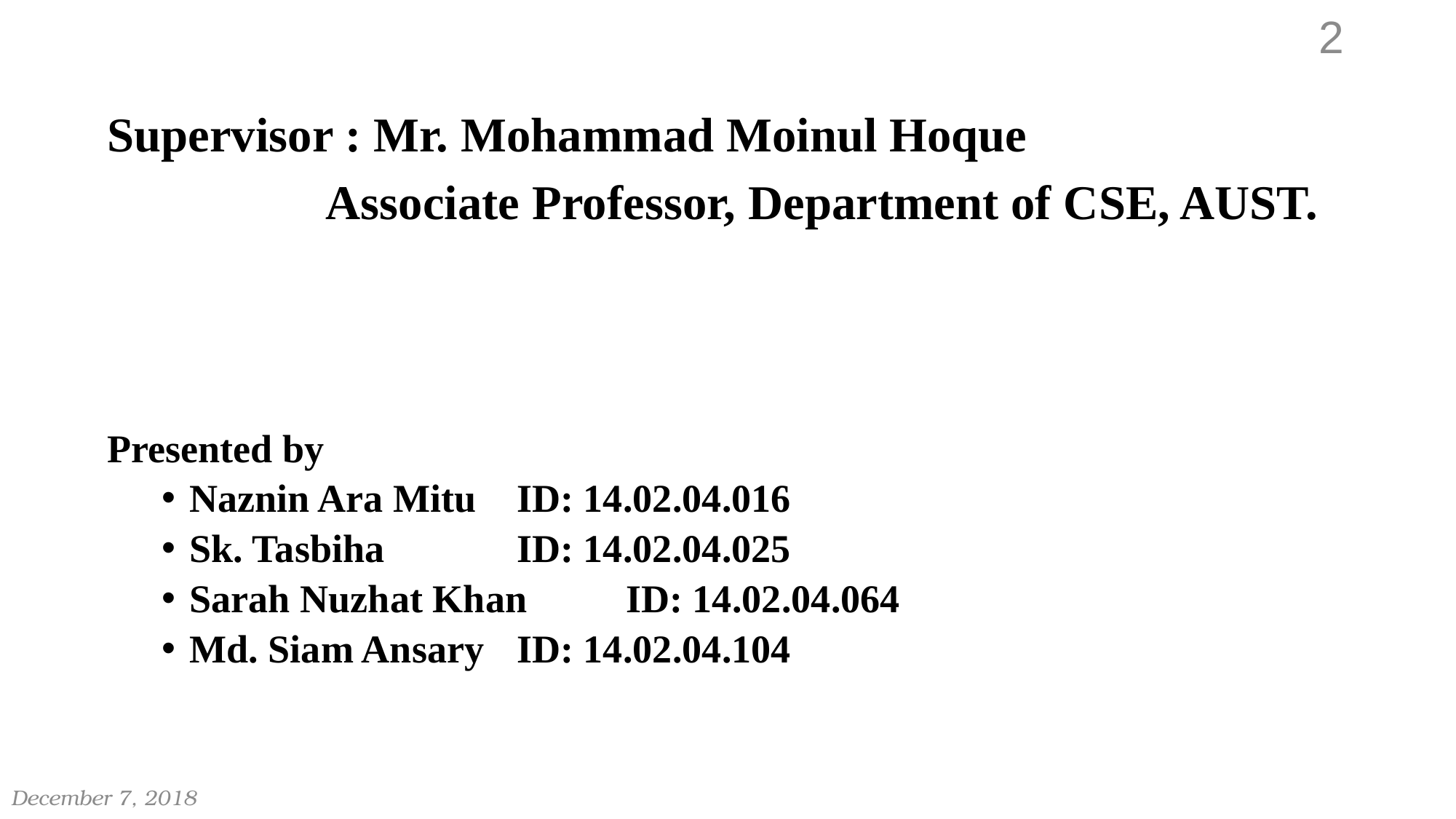

2
Supervisor : Mr. Mohammad Moinul Hoque
		Associate Professor, Department of CSE, AUST.

Presented by
Naznin Ara Mitu	ID: 14.02.04.016
Sk. Tasbiha		ID: 14.02.04.025
Sarah Nuzhat Khan	ID: 14.02.04.064
Md. Siam Ansary	ID: 14.02.04.104
December 7, 2018